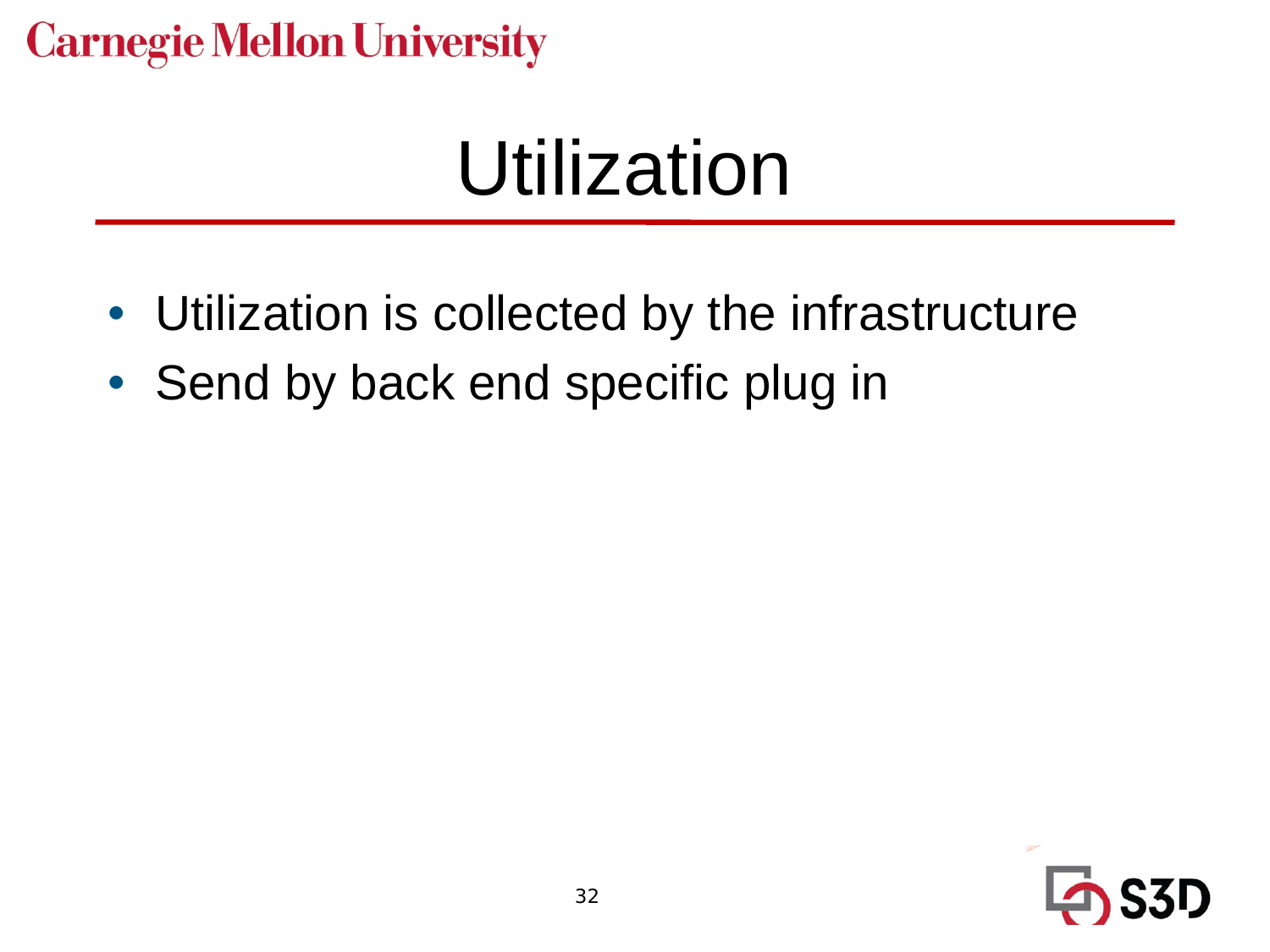

# Utilization
Utilization is collected by the infrastructure
Send by back end specific plug in